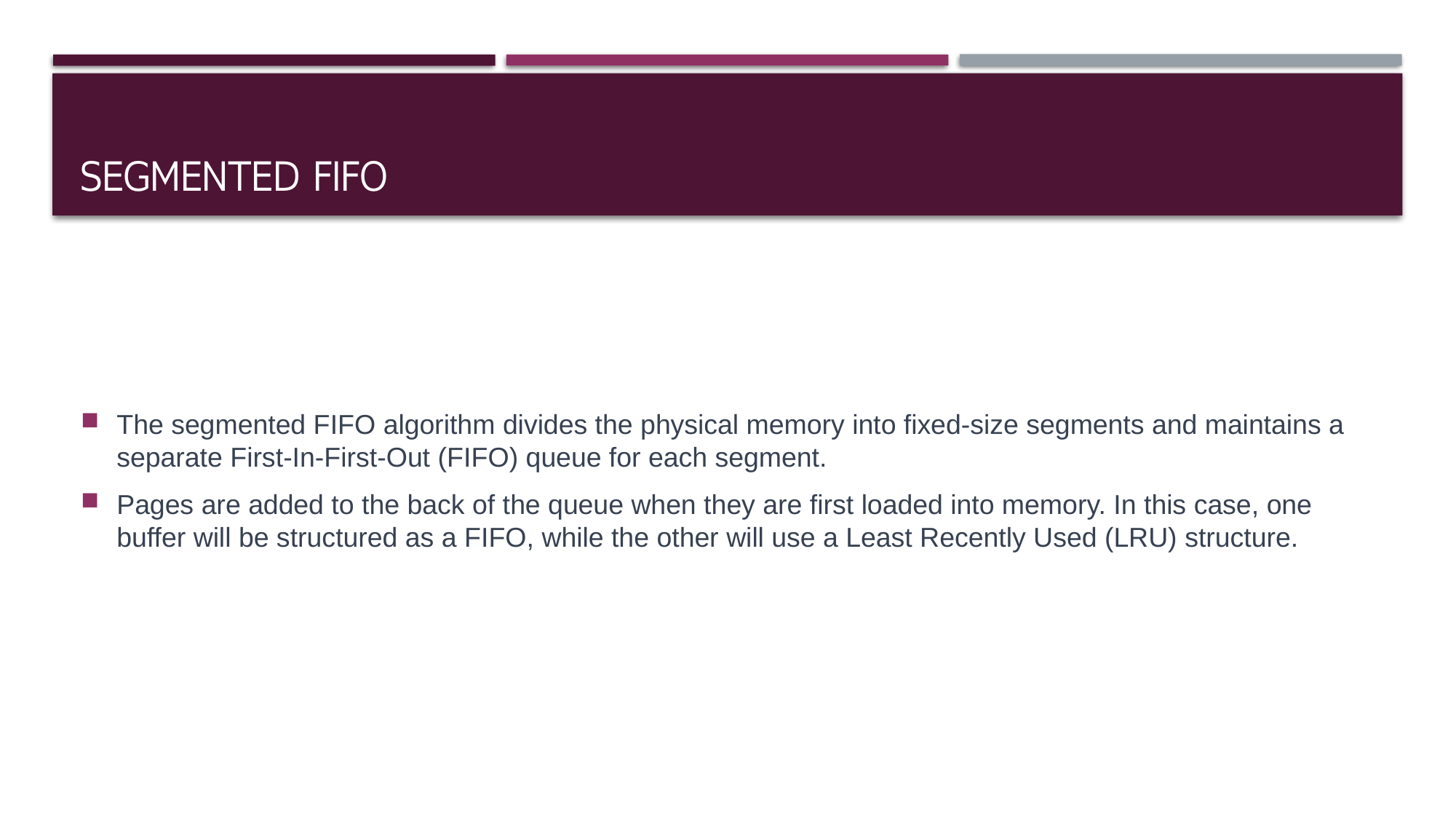

# Segmented fifo
The segmented FIFO algorithm divides the physical memory into fixed-size segments and maintains a separate First-In-First-Out (FIFO) queue for each segment.
Pages are added to the back of the queue when they are first loaded into memory. In this case, one buffer will be structured as a FIFO, while the other will use a Least Recently Used (LRU) structure.